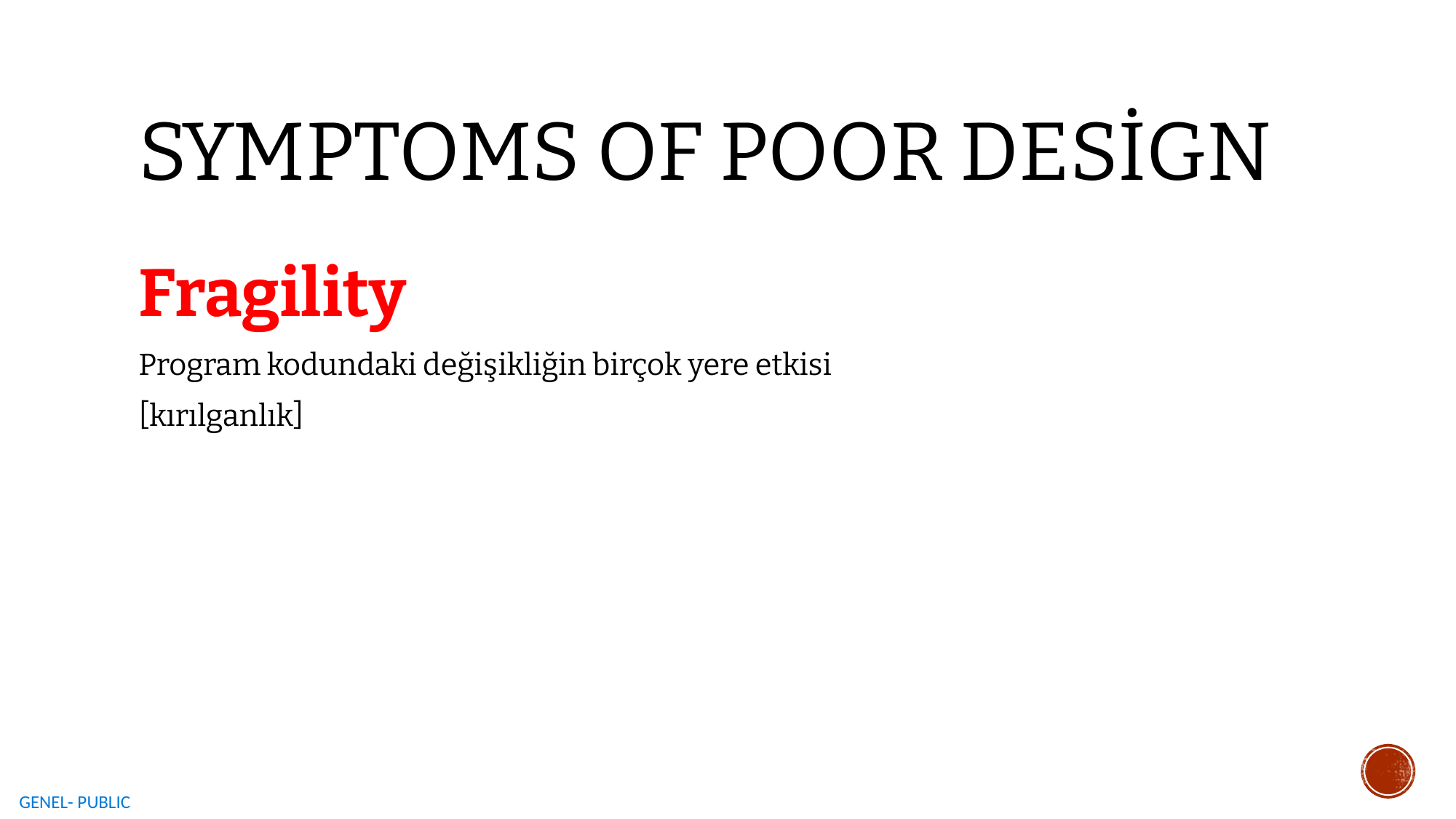

# Symptoms of Poor Design
Fragility
Program kodundaki değişikliğin birçok yere etkisi
[kırılganlık]